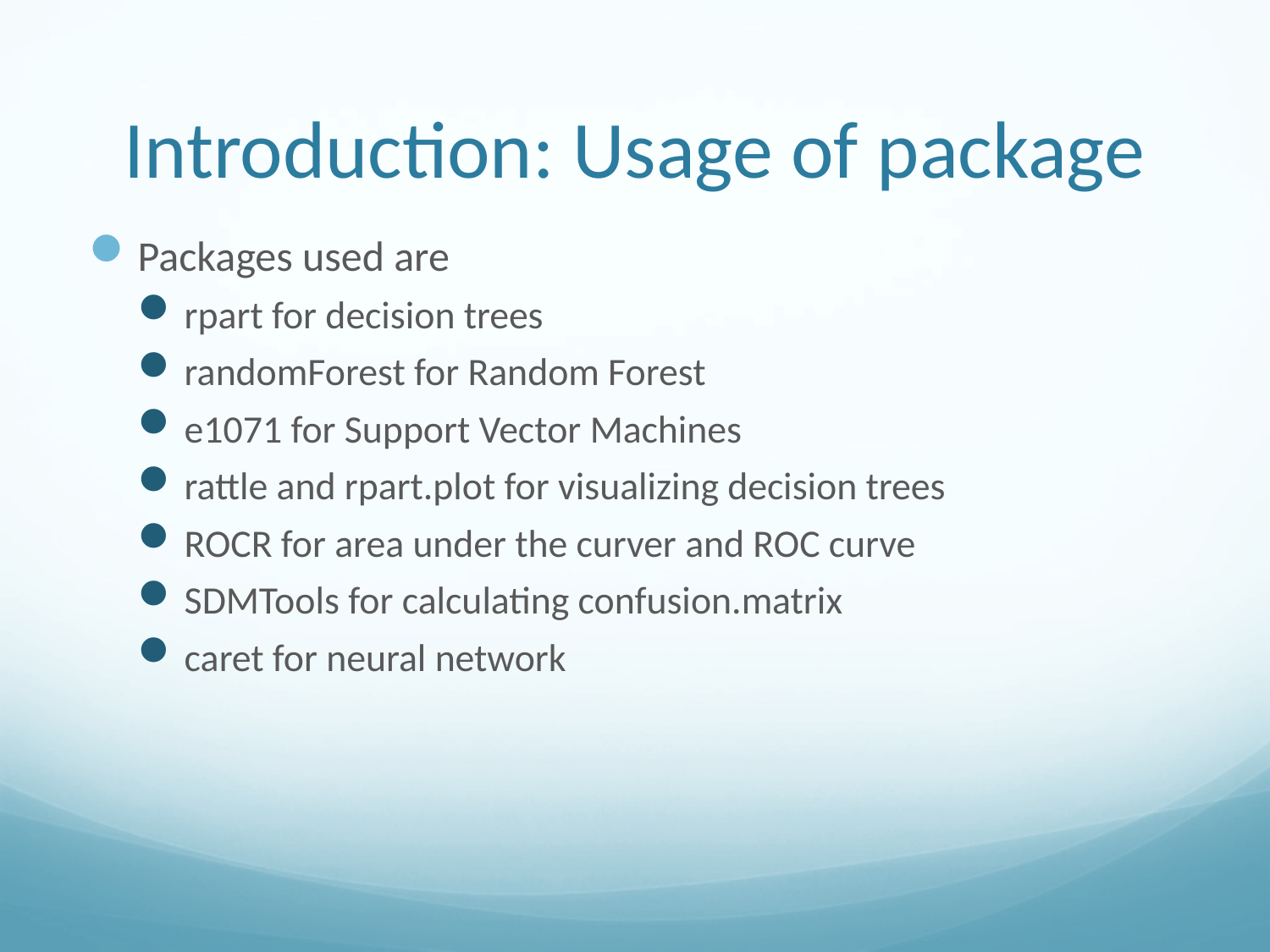

# Introduction: Usage of package
Packages used are
rpart for decision trees
randomForest for Random Forest
e1071 for Support Vector Machines
rattle and rpart.plot for visualizing decision trees
ROCR for area under the curver and ROC curve
SDMTools for calculating confusion.matrix
caret for neural network